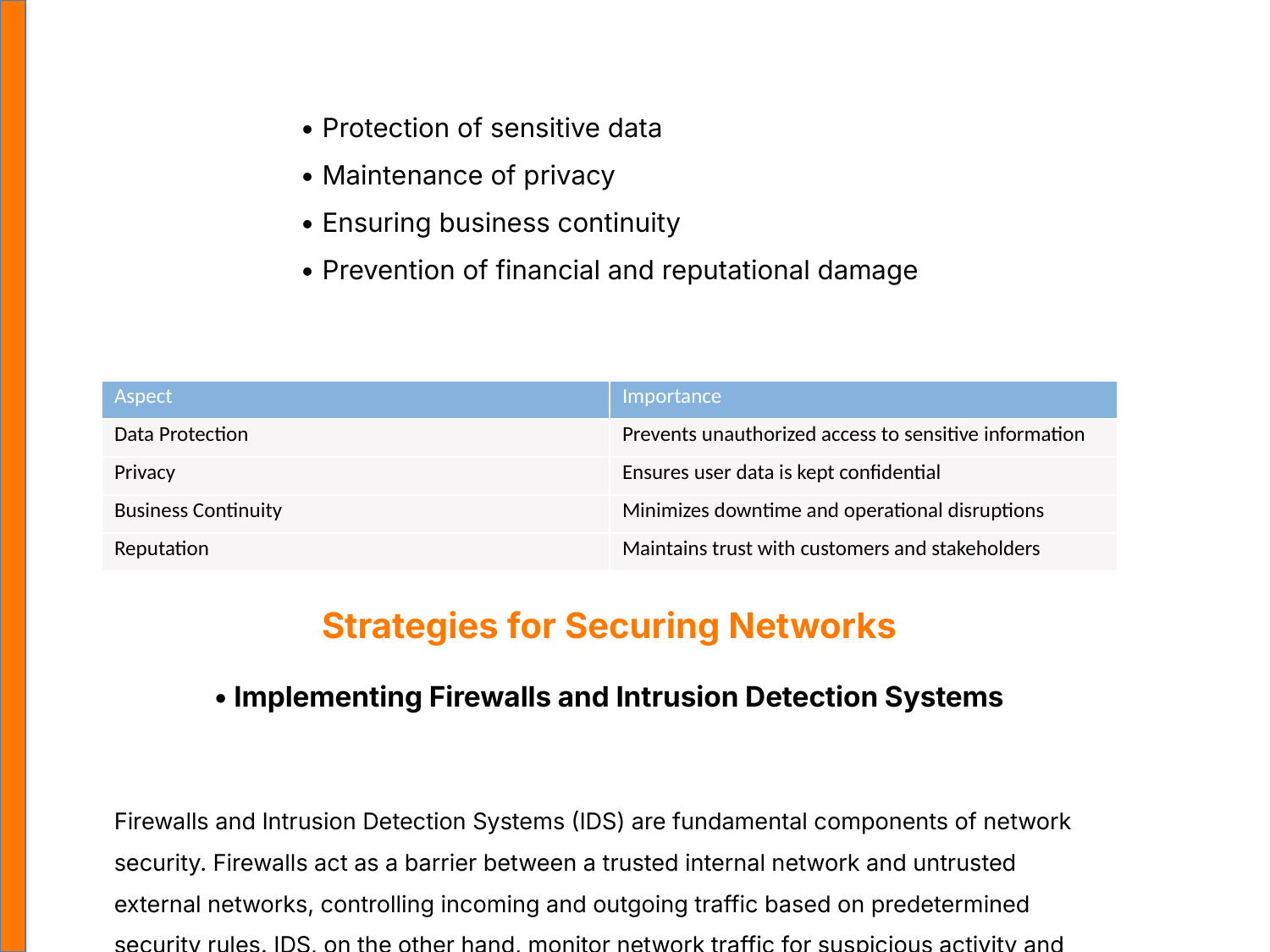

• Protection of sensitive data
• Maintenance of privacy
• Ensuring business continuity
• Prevention of financial and reputational damage
| Aspect | Importance |
| --- | --- |
| Data Protection | Prevents unauthorized access to sensitive information |
| Privacy | Ensures user data is kept confidential |
| Business Continuity | Minimizes downtime and operational disruptions |
| Reputation | Maintains trust with customers and stakeholders |
Strategies for Securing Networks
• Implementing Firewalls and Intrusion Detection Systems

Firewalls and Intrusion Detection Systems (IDS) are fundamental components of network security. Firewalls act as a barrier between a trusted internal network and untrusted external networks, controlling incoming and outgoing traffic based on predetermined security rules. IDS, on the other hand, monitor network traffic for suspicious activity and alert administrators when potential threats are detected.